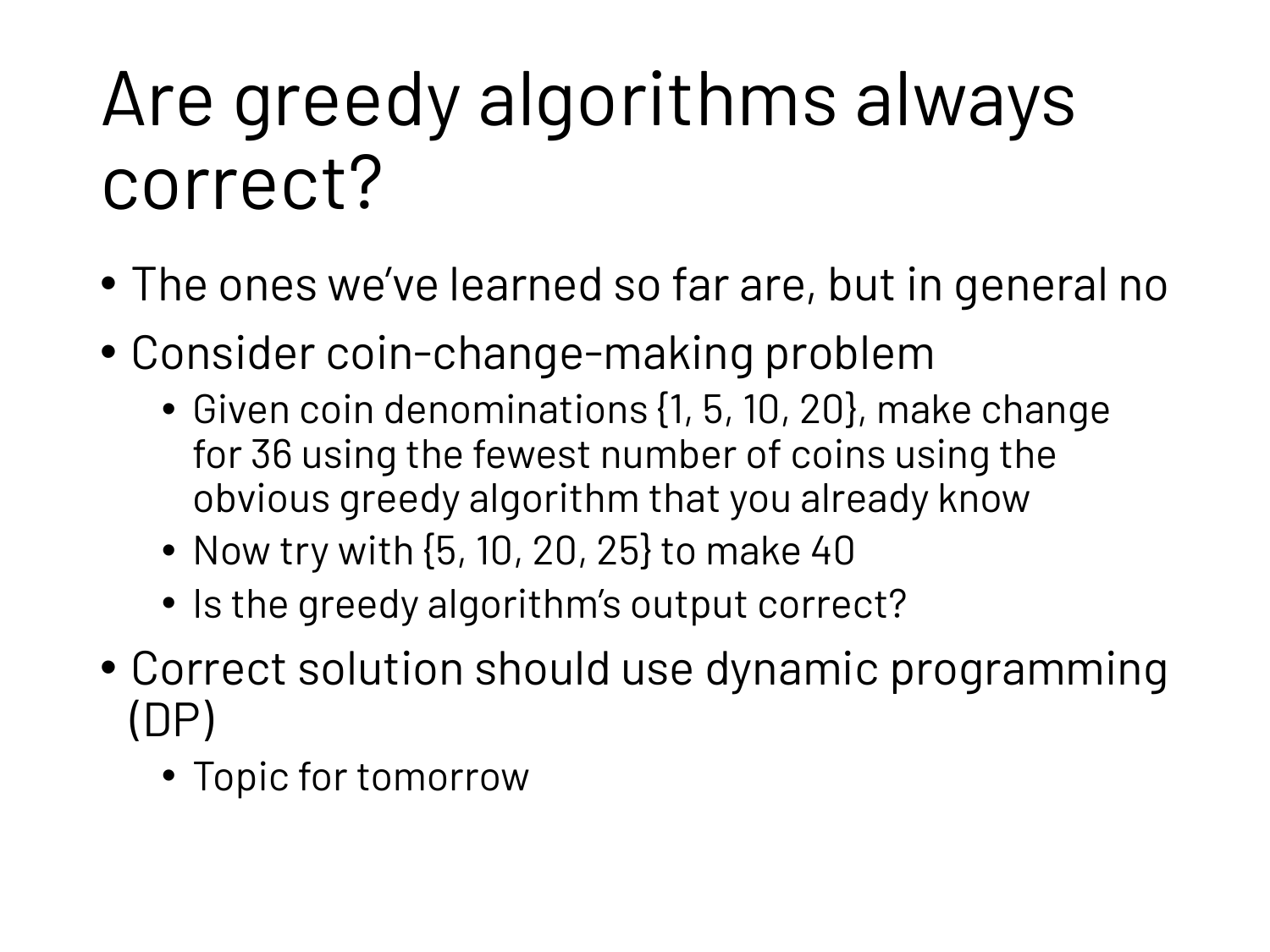

# Are greedy algorithms always correct?
The ones we’ve learned so far are, but in general no
Consider coin-change-making problem
Given coin denominations {1, 5, 10, 20}, make change for 36 using the fewest number of coins using the obvious greedy algorithm that you already know
Now try with {5, 10, 20, 25} to make 40
Is the greedy algorithm’s output correct?
Correct solution should use dynamic programming (DP)
Topic for tomorrow